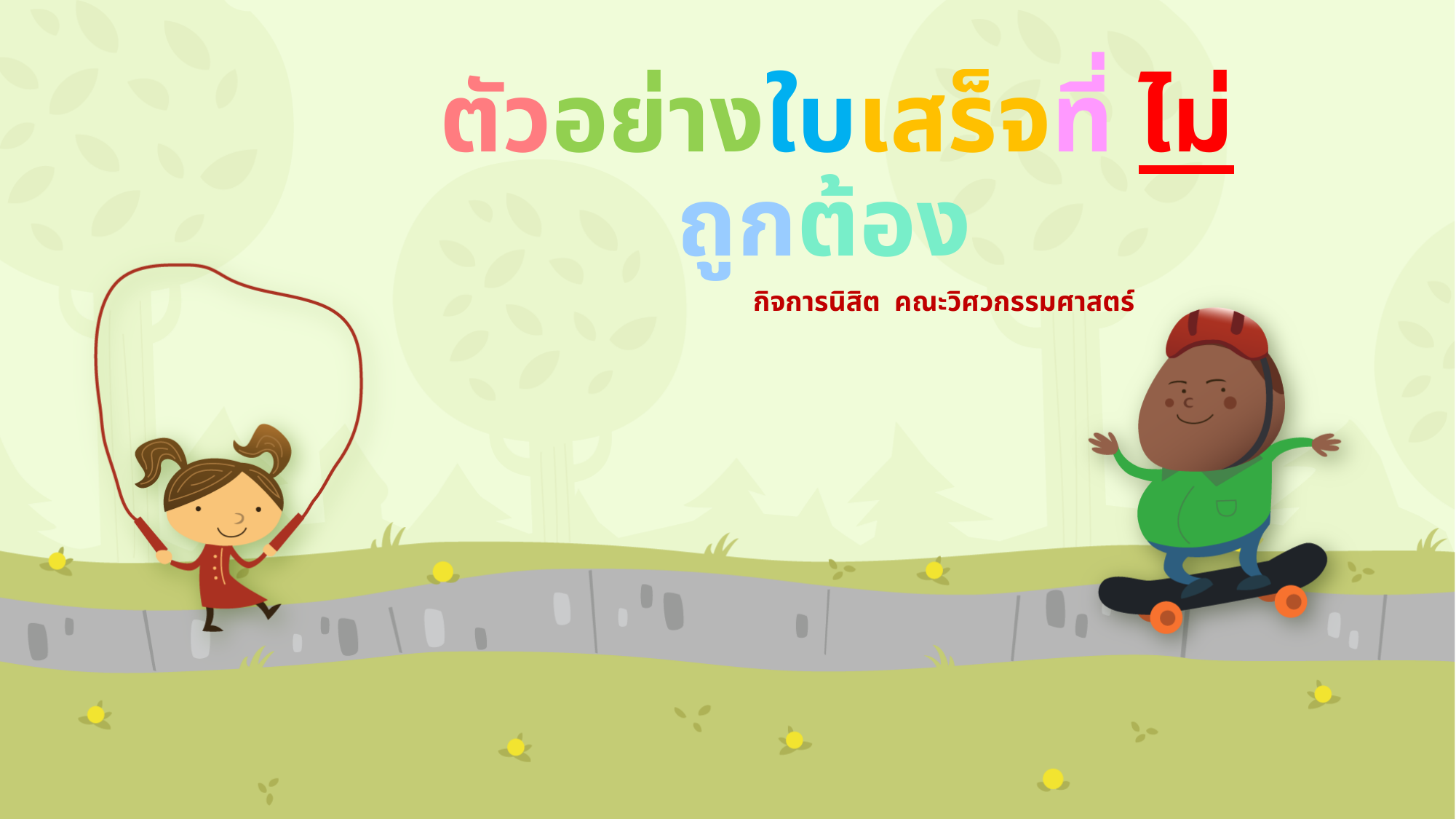

# ตัวอย่างใบเสร็จที่ ไม่ ถูกต้อง
กิจการนิสิต  คณะวิศวกรรมศาสตร์